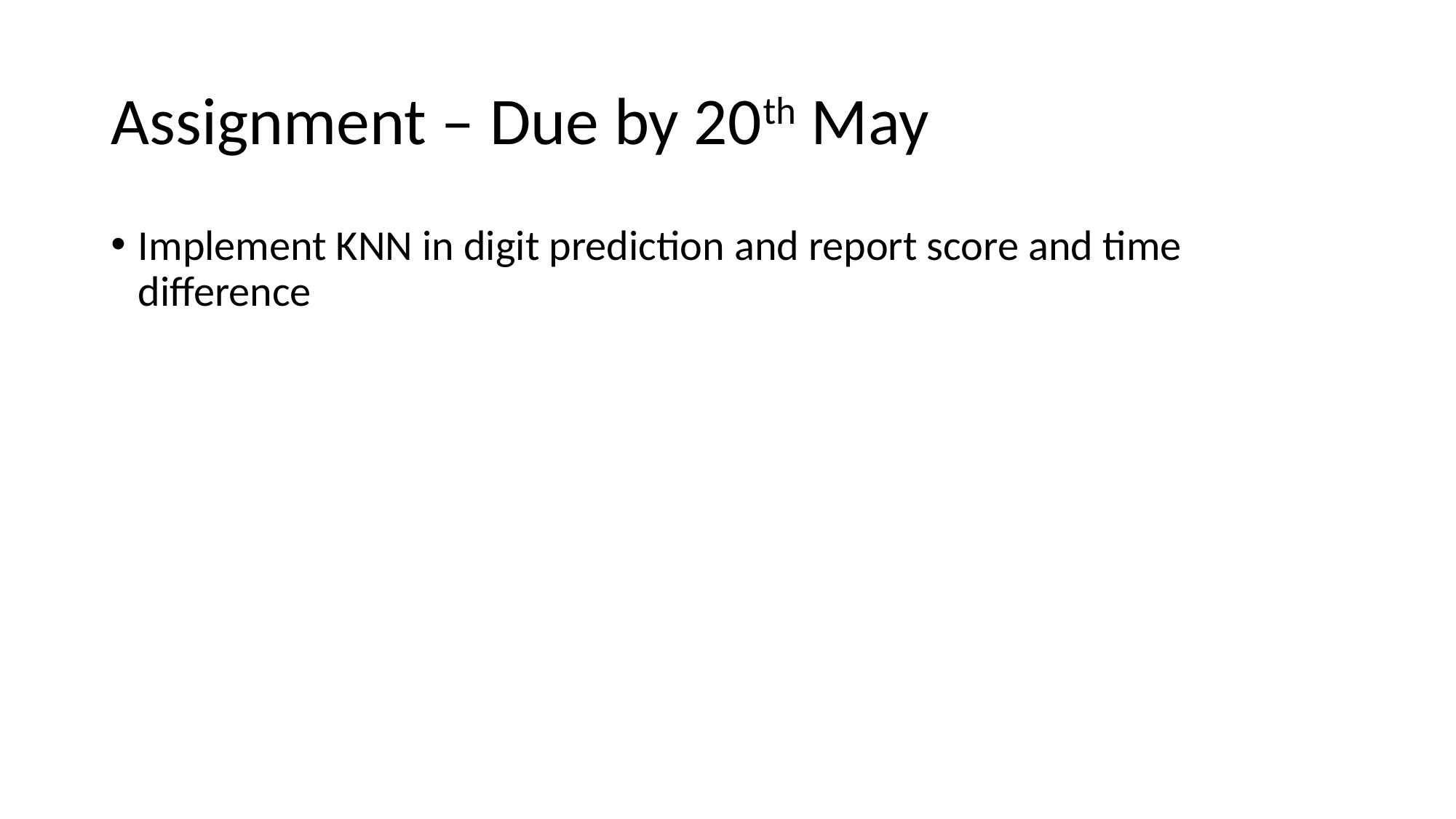

# Assignment – Due by 20th May
Implement KNN in digit prediction and report score and time difference